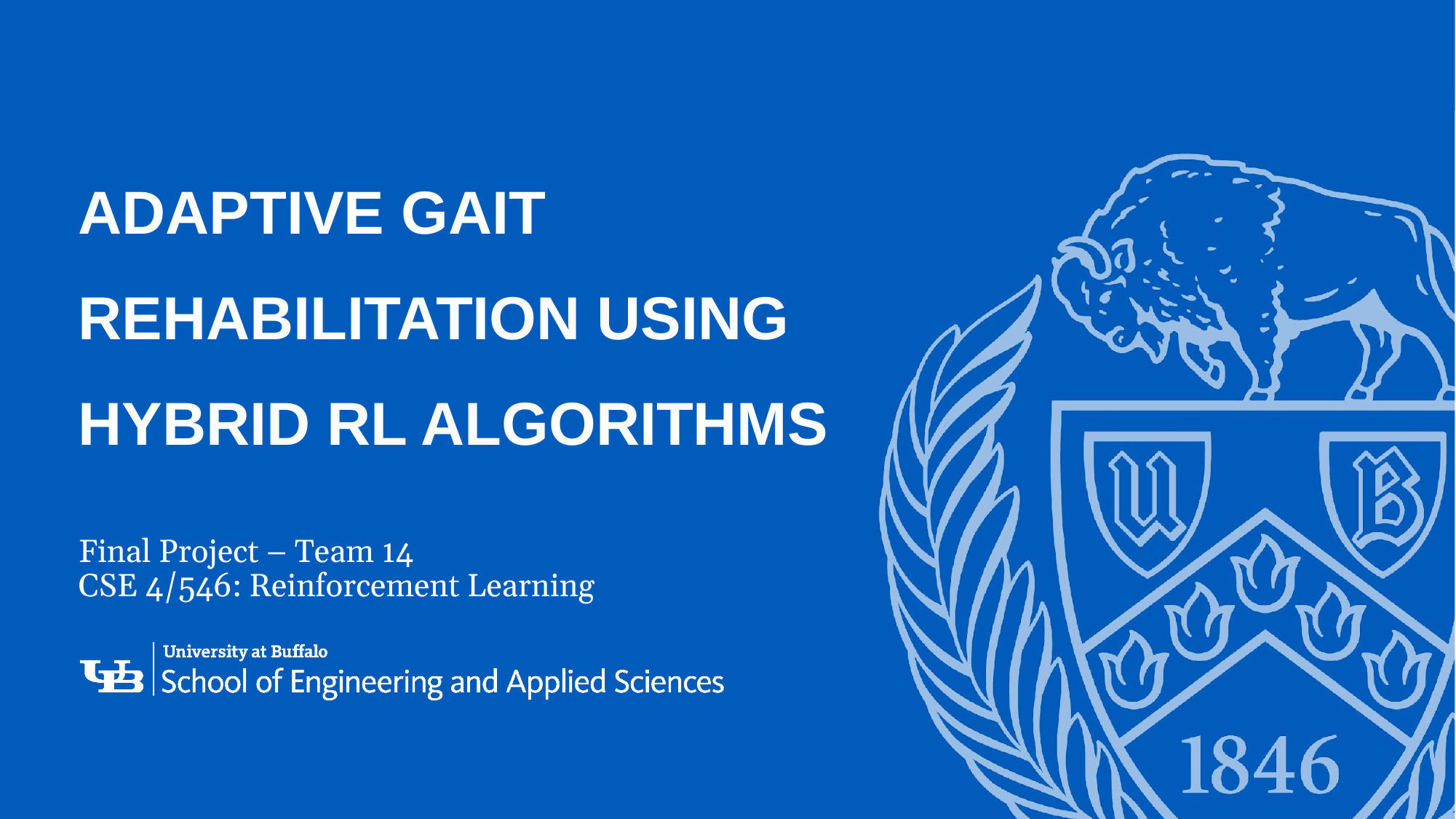

# ADAPTIVE GAIT REHABILITATION USING HYBRID RL ALGORITHMS
Final Project – Team 14
CSE 4/546: Reinforcement Learning